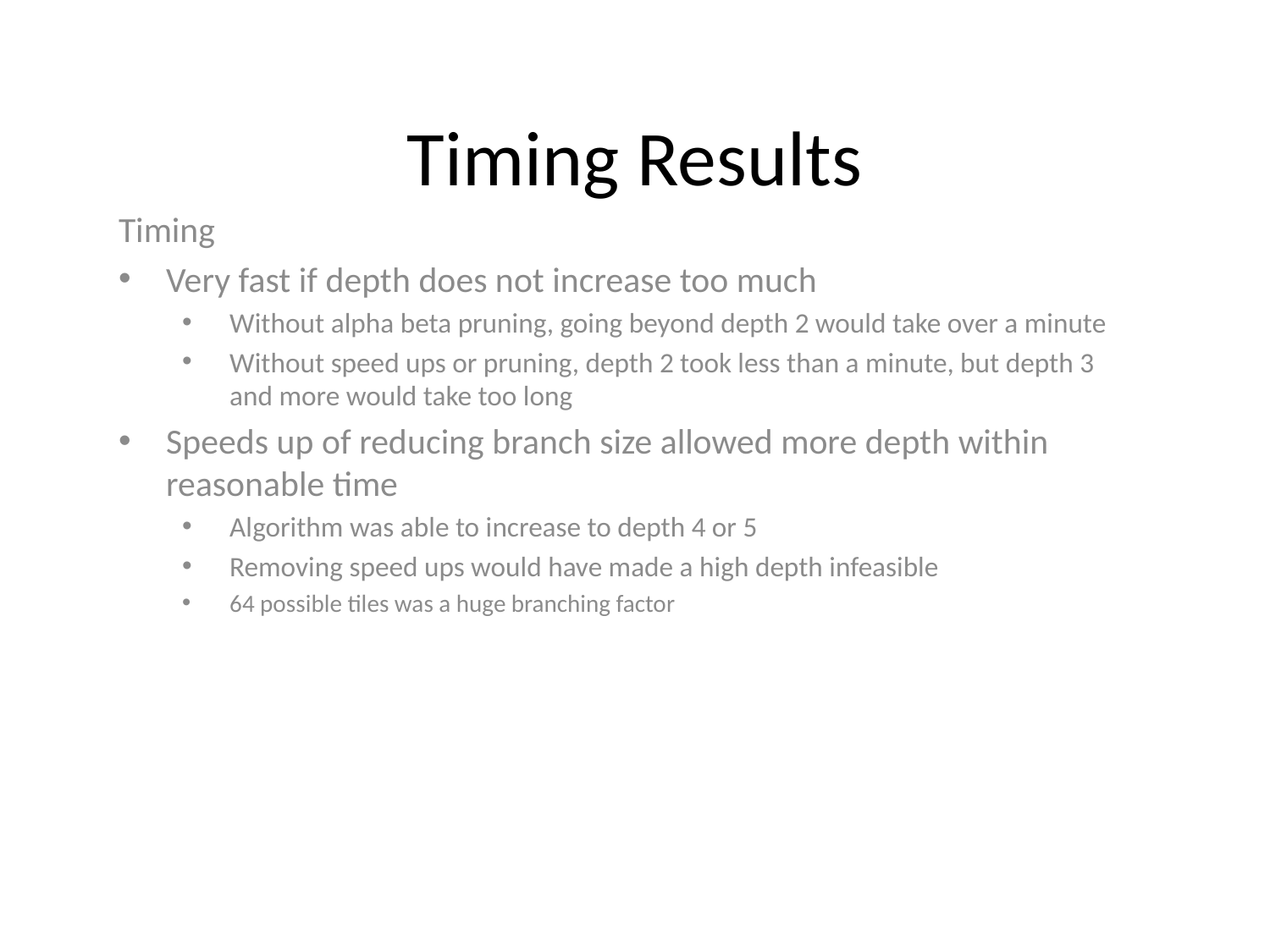

# Timing Results
Timing
Very fast if depth does not increase too much
Without alpha beta pruning, going beyond depth 2 would take over a minute
Without speed ups or pruning, depth 2 took less than a minute, but depth 3 and more would take too long
Speeds up of reducing branch size allowed more depth within reasonable time
Algorithm was able to increase to depth 4 or 5
Removing speed ups would have made a high depth infeasible
64 possible tiles was a huge branching factor